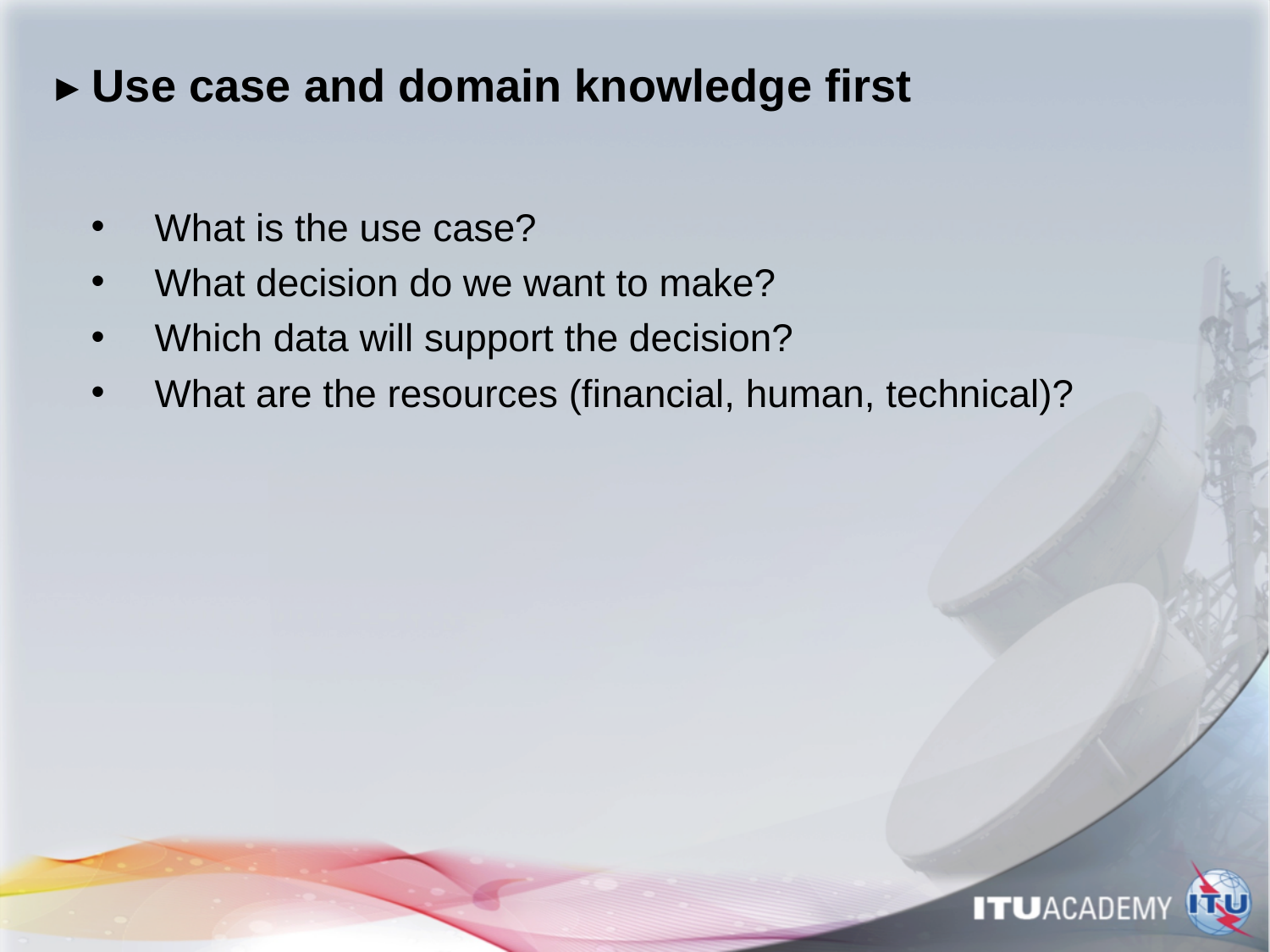

# ▸ Use case and domain knowledge first
What is the use case?
What decision do we want to make?
Which data will support the decision?
What are the resources (financial, human, technical)?